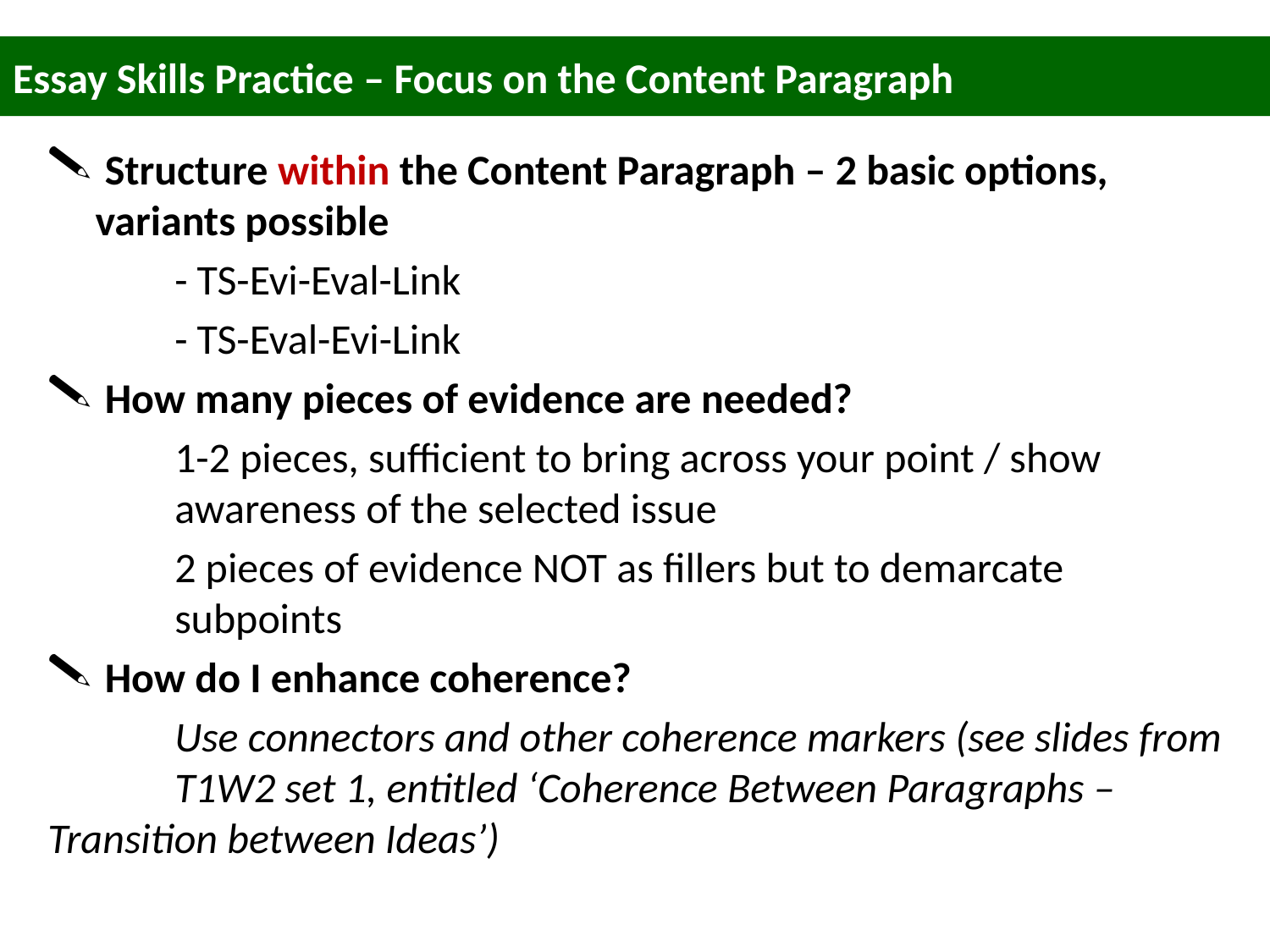

# Essay Skills Practice – Focus on the Content Paragraph
 Structure within the Content Paragraph – 2 basic options, variants possible
	- TS-Evi-Eval-Link
	- TS-Eval-Evi-Link
 How many pieces of evidence are needed?
1-2 pieces, sufficient to bring across your point / show awareness of the selected issue
2 pieces of evidence NOT as fillers but to demarcate subpoints
 How do I enhance coherence?
	Use connectors and other coherence markers (see slides from 	T1W2 set 1, entitled ‘Coherence Between Paragraphs – 	Transition between Ideas’)